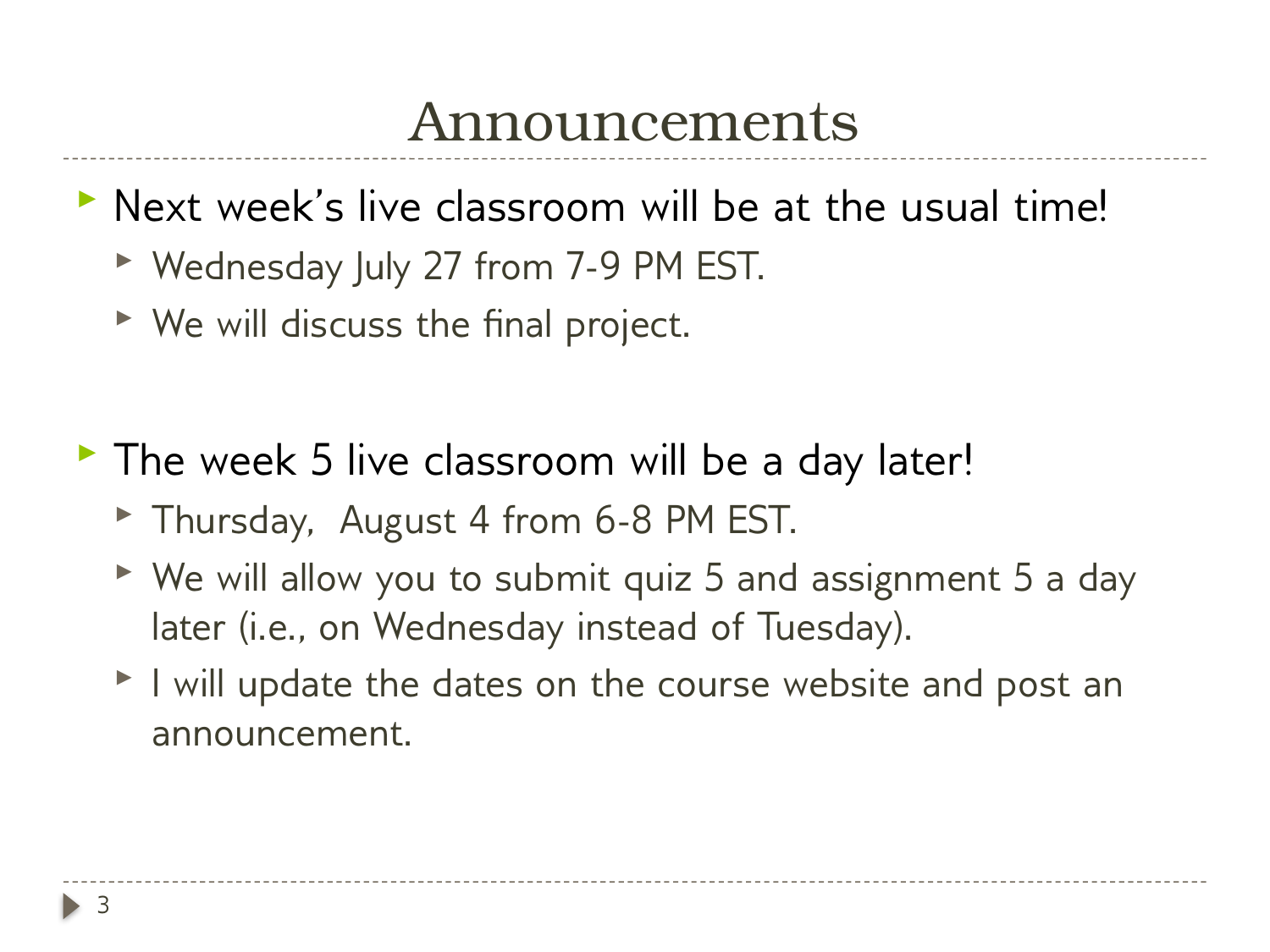

# Announcements
Next week’s live classroom will be at the usual time!
Wednesday July 27 from 7-9 PM EST.
We will discuss the final project.

The week 5 live classroom will be a day later!
Thursday,  August 4 from 6-8 PM EST.
We will allow you to submit quiz 5 and assignment 5 a day later (i.e., on Wednesday instead of Tuesday).
I will update the dates on the course website and post an announcement.

3